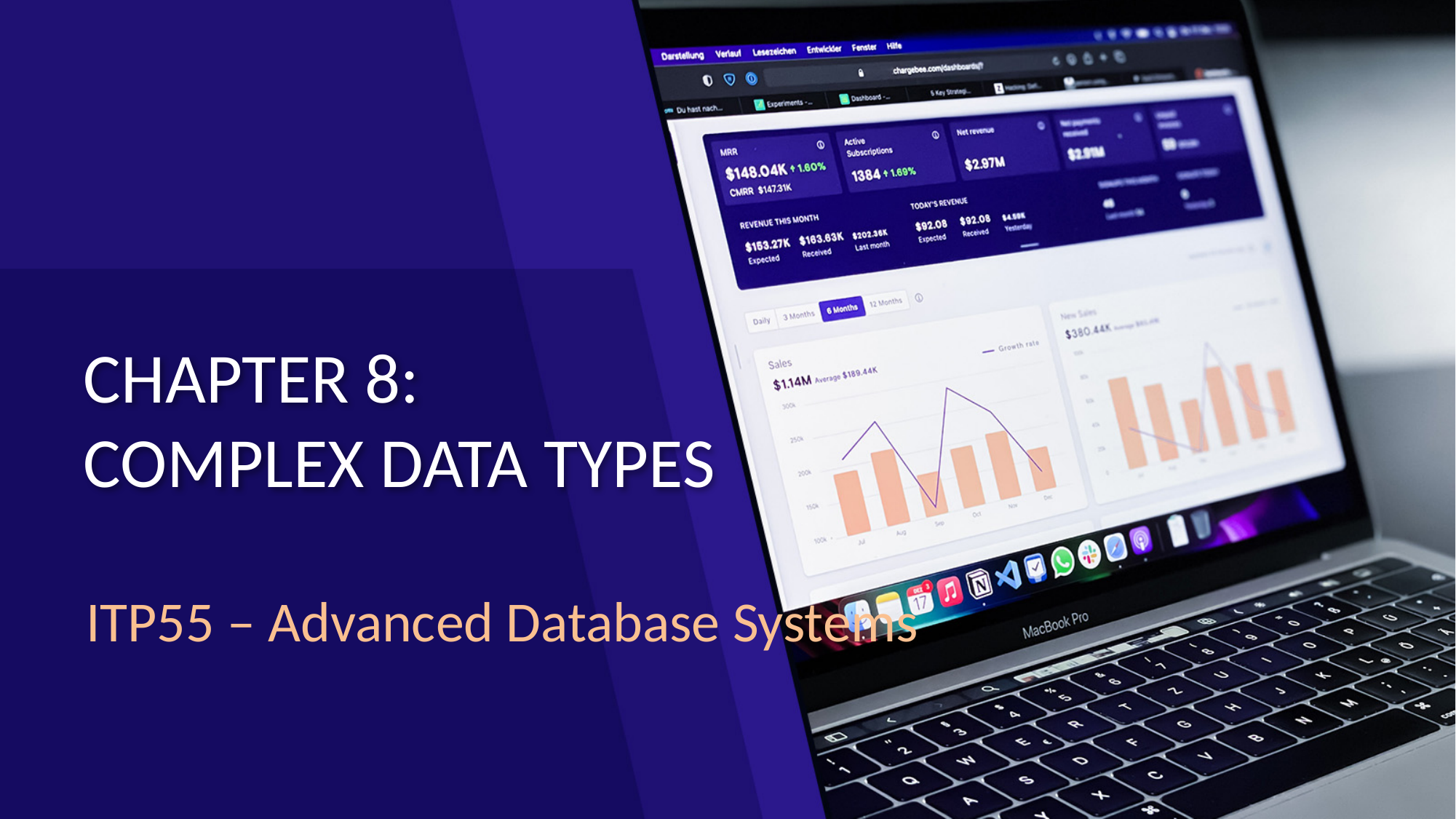

# CHAPTER 8: COMPLEX DATA TYPES
ITP55 – Advanced Database Systems